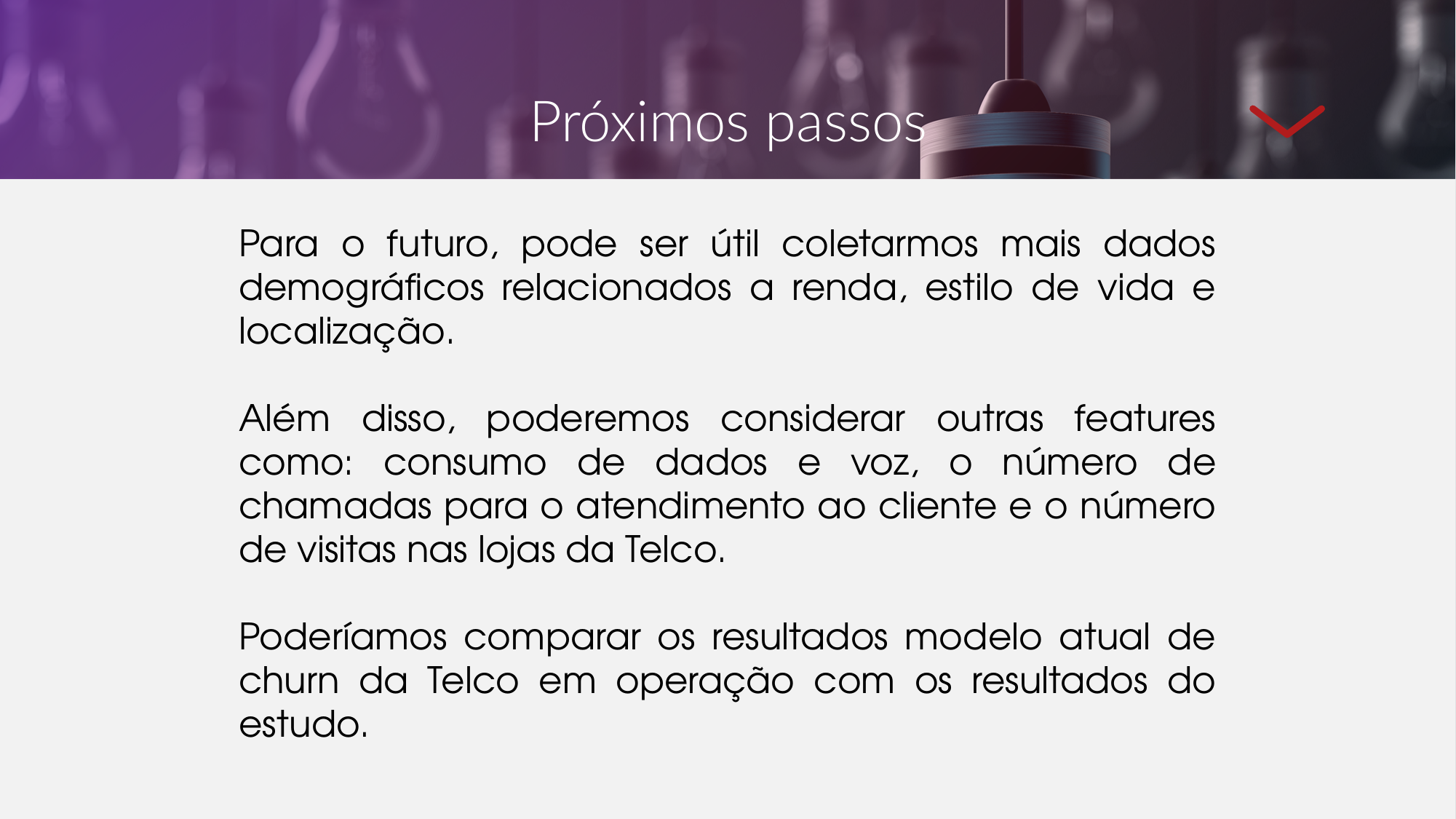

Próximos passos

Para o futuro, pode ser útil coletarmos mais dados demográficos relacionados a renda, estilo de vida e localização.

Além disso, poderemos considerar outras features como: consumo de dados e voz, o número de chamadas para o atendimento ao cliente e o número de visitas nas lojas da Telco.

Poderíamos comparar os resultados modelo atual de churn da Telco em operação com os resultados do estudo.